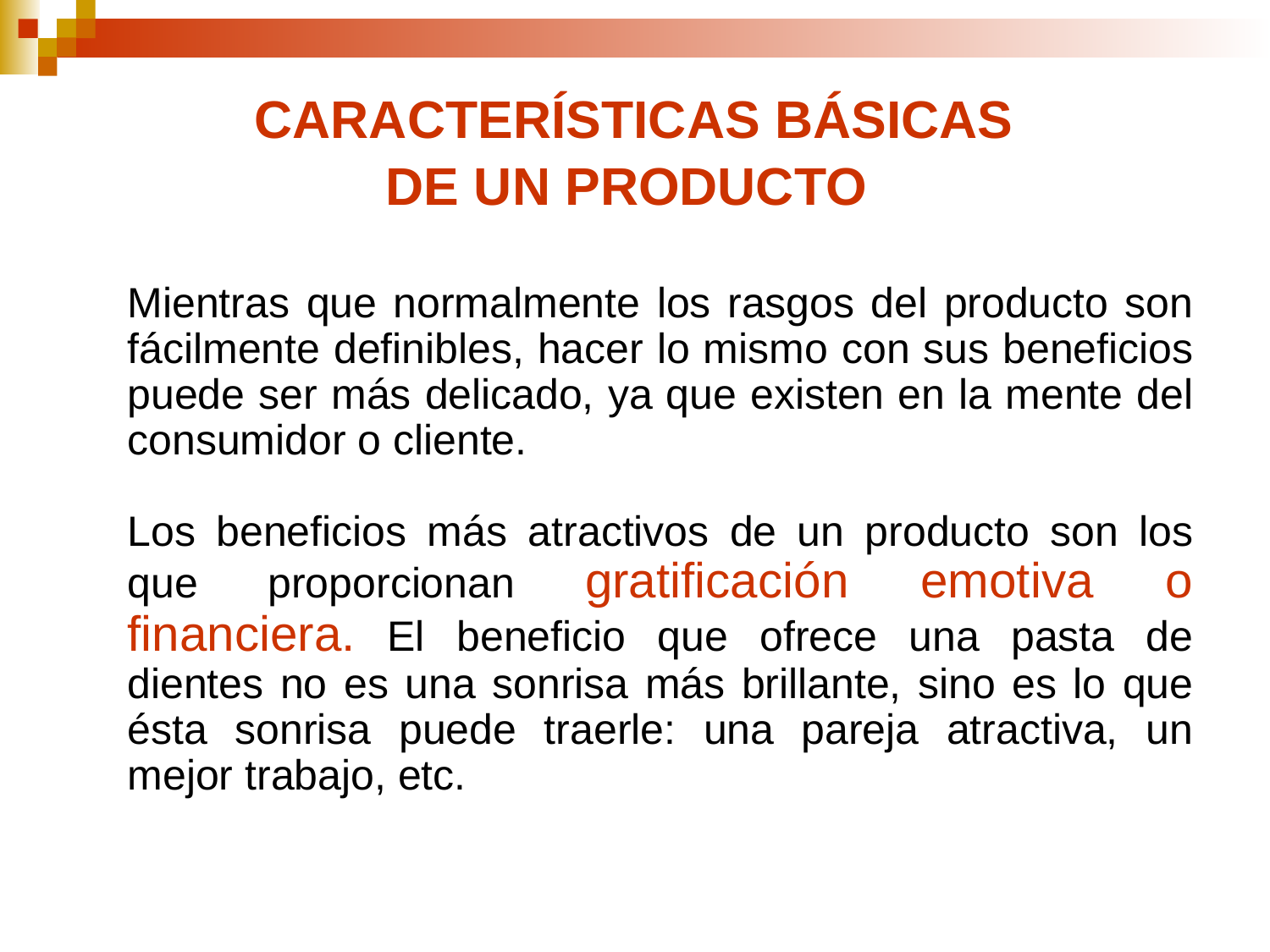

CARACTERÍSTICAS BÁSICAS
DE UN PRODUCTO
Mientras que normalmente los rasgos del producto son fácilmente definibles, hacer lo mismo con sus beneficios puede ser más delicado, ya que existen en la mente del consumidor o cliente.

Los beneficios más atractivos de un producto son los que proporcionan gratificación emotiva o financiera. El beneficio que ofrece una pasta de dientes no es una sonrisa más brillante, sino es lo que ésta sonrisa puede traerle: una pareja atractiva, un mejor trabajo, etc.